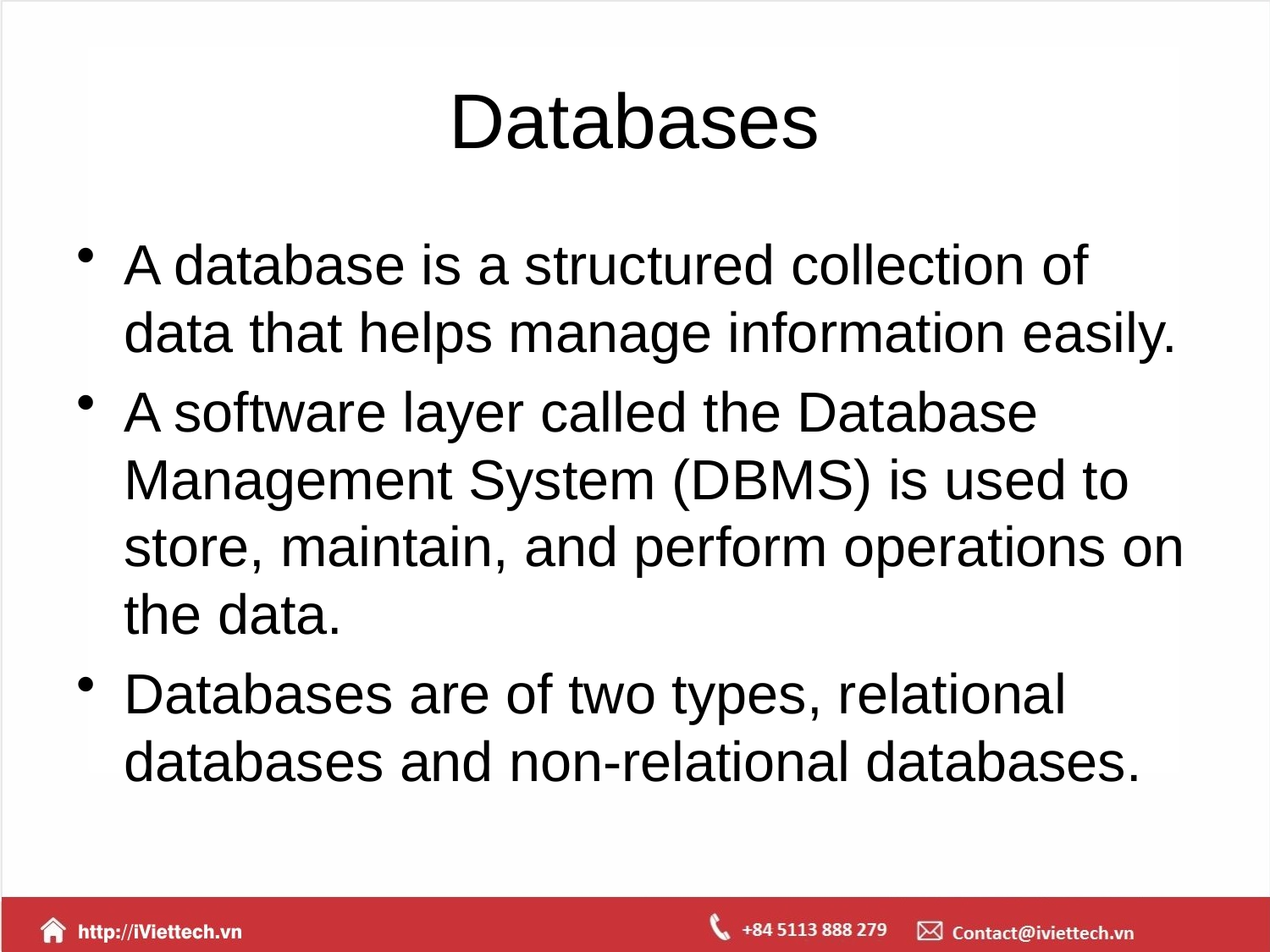

# Databases
A database is a structured collection of data that helps manage information easily.
A software layer called the Database Management System (DBMS) is used to store, maintain, and perform operations on the data.
Databases are of two types, relational databases and non-relational databases.